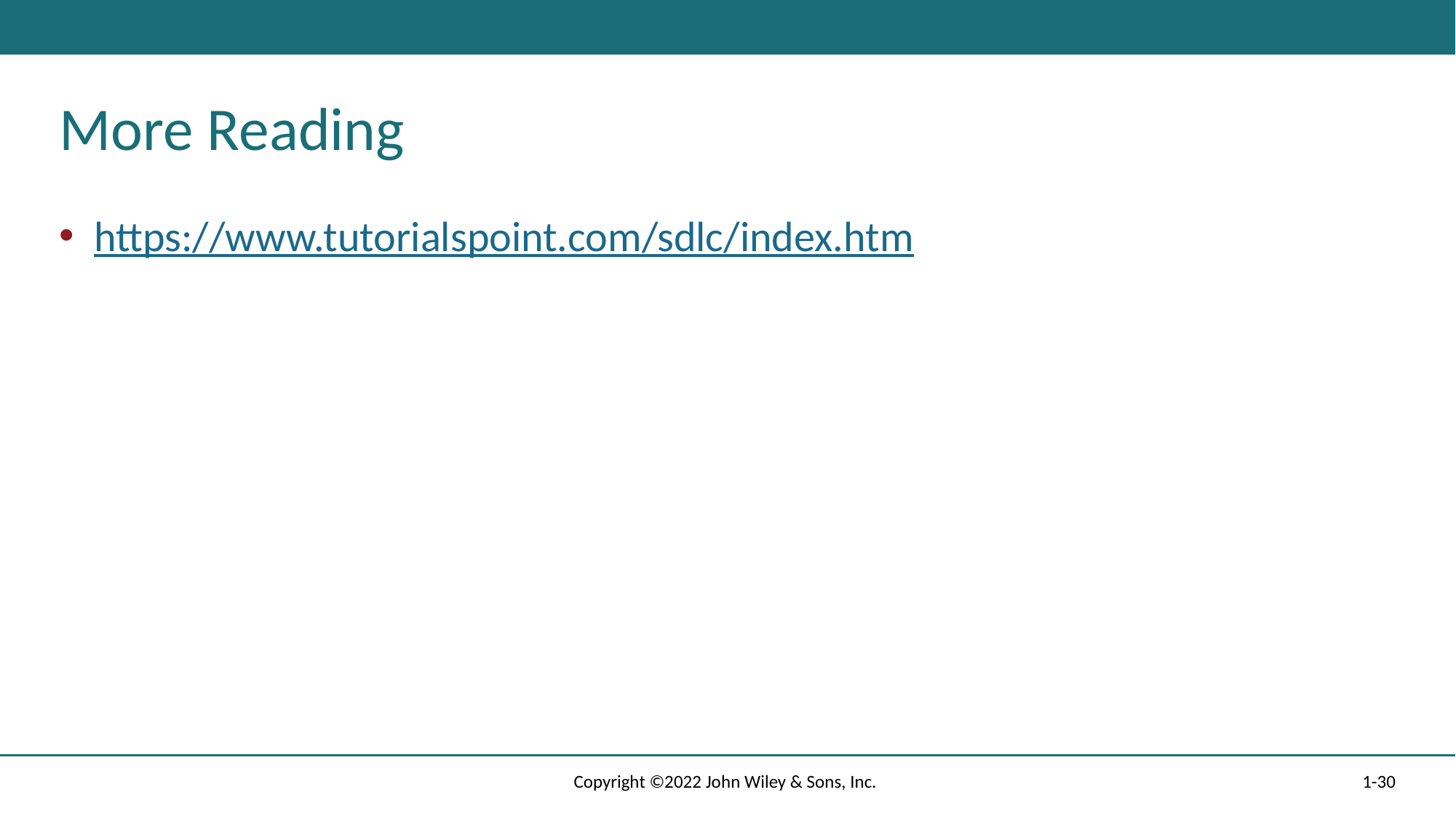

# More Reading
https://www.tutorialspoint.com/sdlc/index.htm

Copyright ©2022 John Wiley & Sons, Inc.
1-30